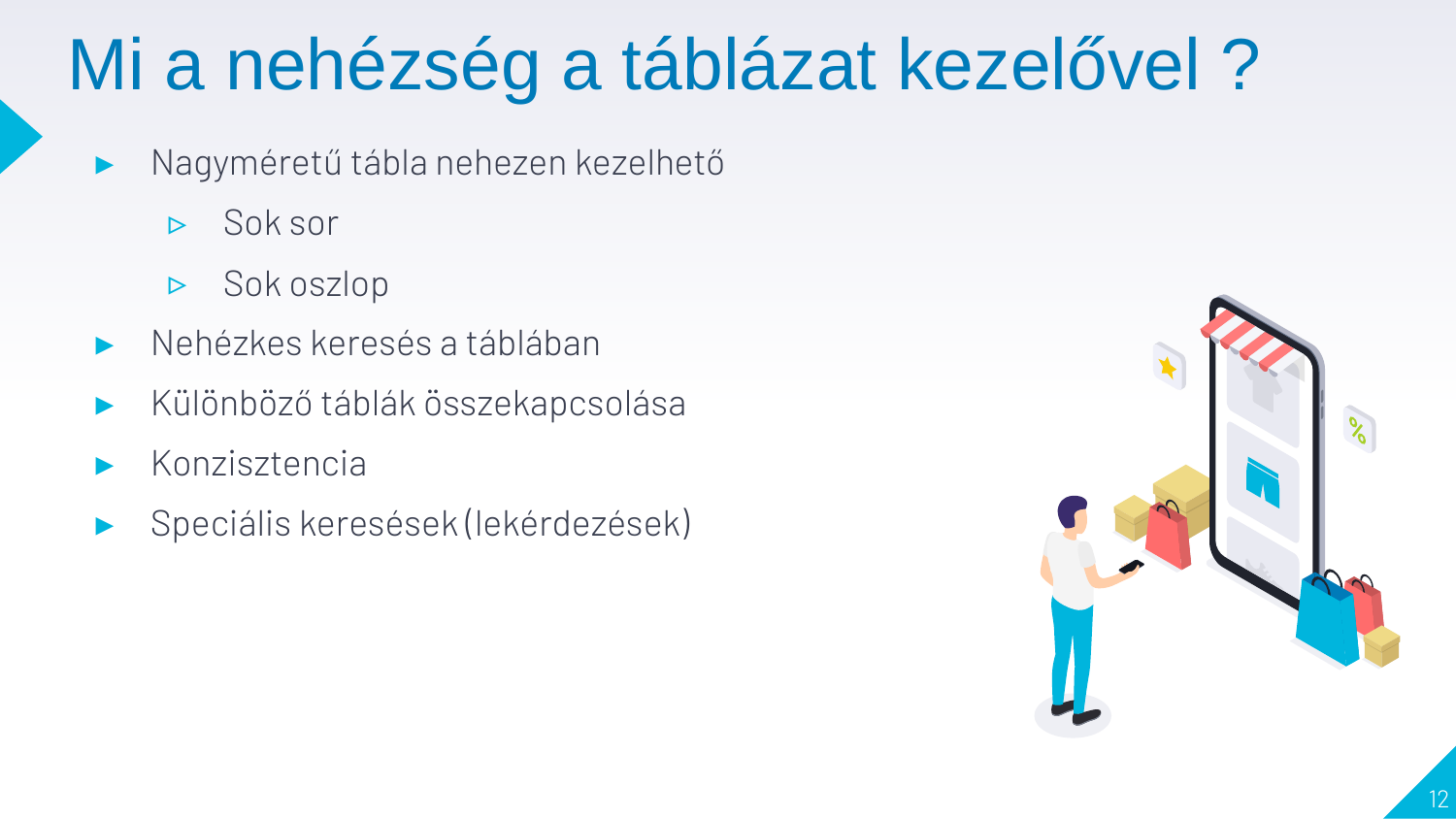

# Mi a nehézség a táblázat kezelővel ?
Nagyméretű tábla nehezen kezelhető
Sok sor
Sok oszlop
Nehézkes keresés a táblában
Különböző táblák összekapcsolása
Konzisztencia
Speciális keresések (lekérdezések)

12